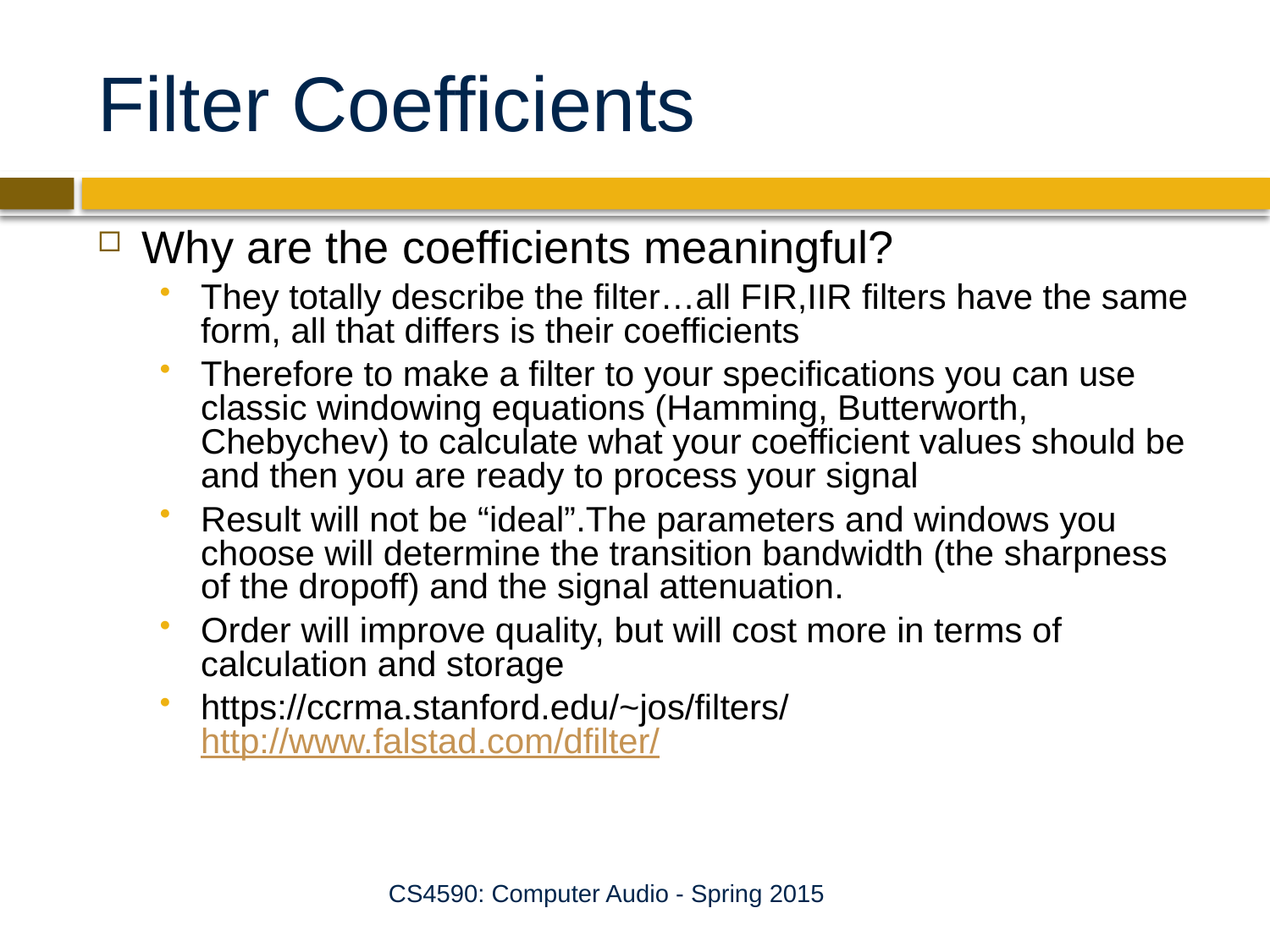

# Filter Coefficients
Why are the coefficients meaningful?
They totally describe the filter…all FIR,IIR filters have the same form, all that differs is their coefficients
Therefore to make a filter to your specifications you can use classic windowing equations (Hamming, Butterworth, Chebychev) to calculate what your coefficient values should be and then you are ready to process your signal
Result will not be “ideal”.The parameters and windows you choose will determine the transition bandwidth (the sharpness of the dropoff) and the signal attenuation.
Order will improve quality, but will cost more in terms of calculation and storage
https://ccrma.stanford.edu/~jos/filters/http://www.falstad.com/dfilter/

CS4590: Computer Audio - Spring 2015